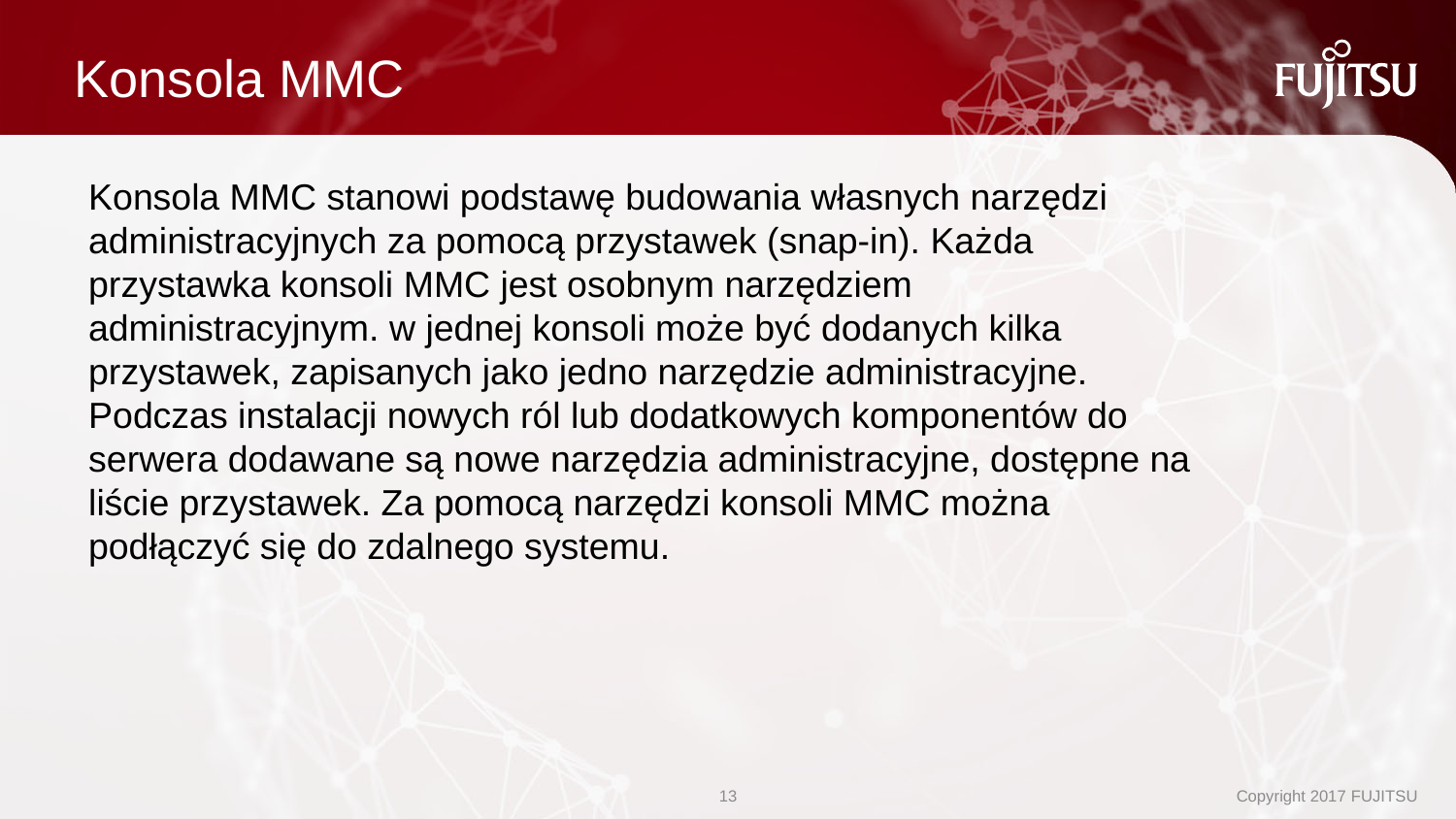

# Konsola MMC
Konsola MMC stanowi podstawę budowania własnych narzędzi administracyjnych za pomocą przystawek (snap-in). Każda przystawka konsoli MMC jest osobnym narzędziem administracyjnym. w jednej konsoli może być dodanych kilka przystawek, zapisanych jako jedno narzędzie administracyjne. Podczas instalacji nowych ról lub dodatkowych komponentów do serwera dodawane są nowe narzędzia administracyjne, dostępne na liście przystawek. Za pomocą narzędzi konsoli MMC można podłączyć się do zdalnego systemu.

13
Copyright 2017 FUJITSU